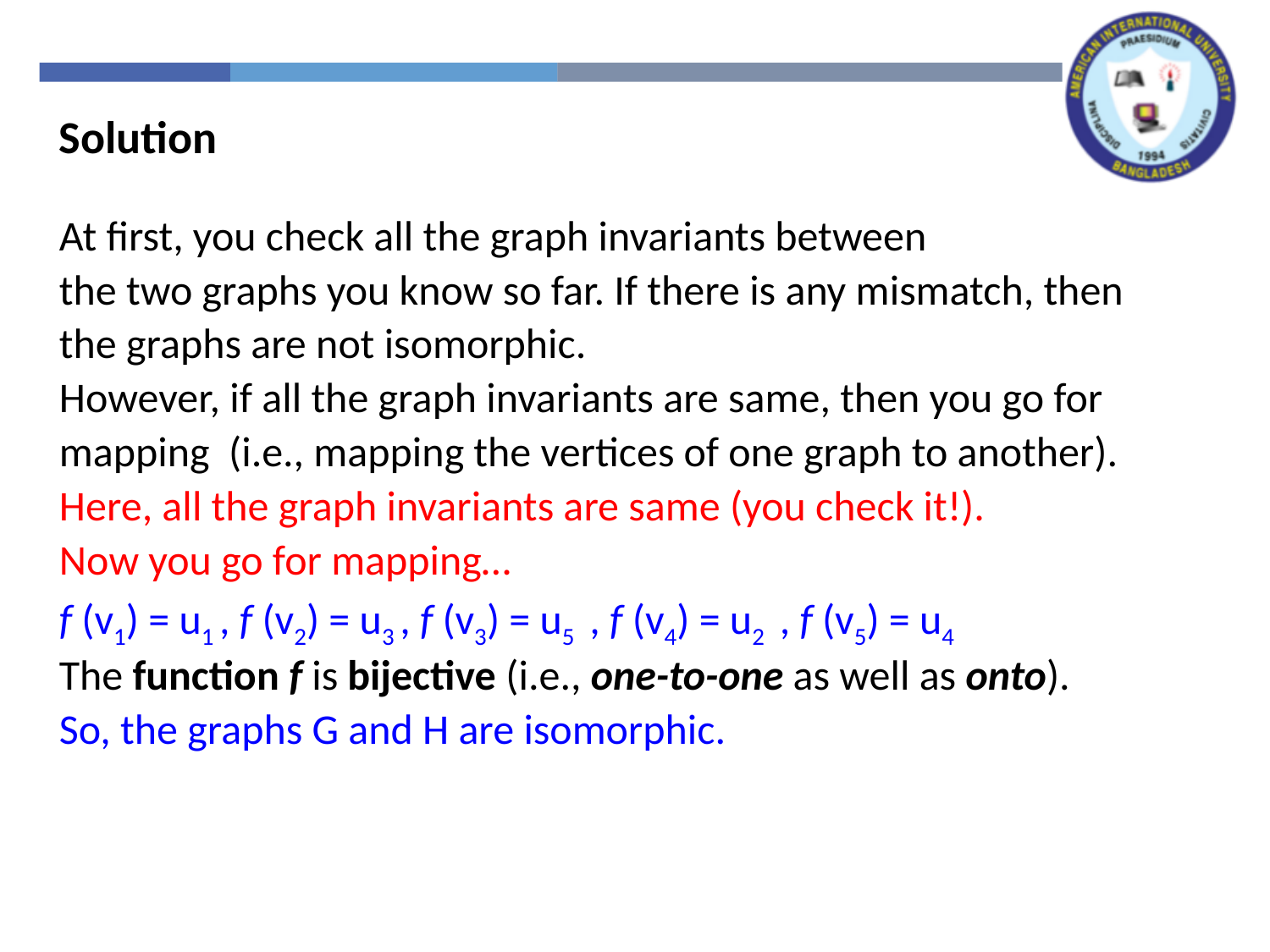

Solution

At first, you check all the graph invariants between
the two graphs you know so far. If there is any mismatch, then
the graphs are not isomorphic.
However, if all the graph invariants are same, then you go for
mapping  (i.e., mapping the vertices of one graph to another).
Here, all the graph invariants are same (you check it!).
Now you go for mapping…
f (v1) = u1 , f (v2) = u3 , f (v3) = u5  , f (v4) = u2  , f (v5) = u4
The function f is bijective (i.e., one-to-one as well as onto).
So, the graphs G and H are isomorphic.